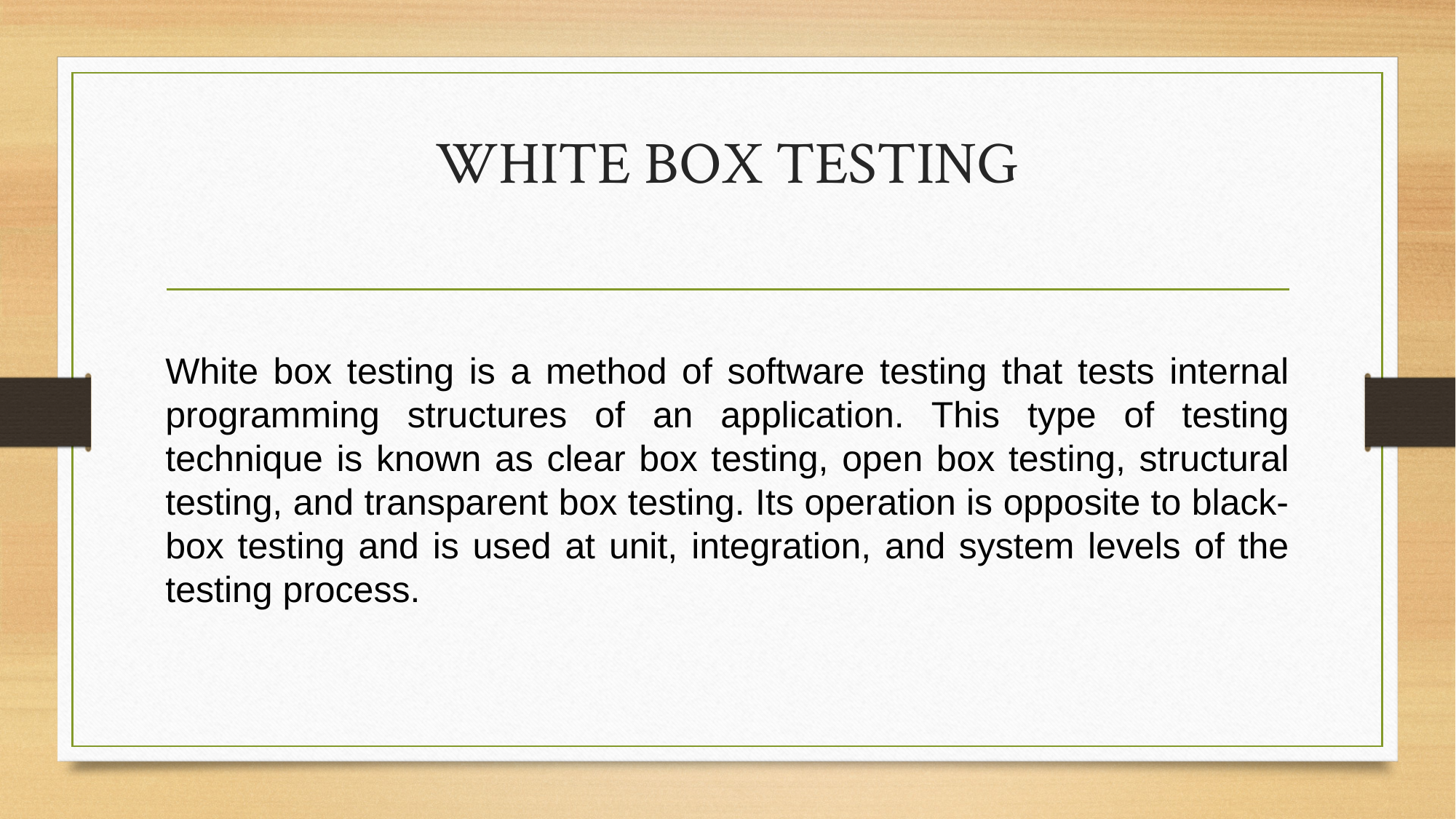

# WHITE BOX TESTING
White box testing is a method of software testing that tests internal programming structures of an application. This type of testing technique is known as clear box testing, open box testing, structural testing, and transparent box testing. Its operation is opposite to black-box testing and is used at unit, integration, and system levels of the testing process.